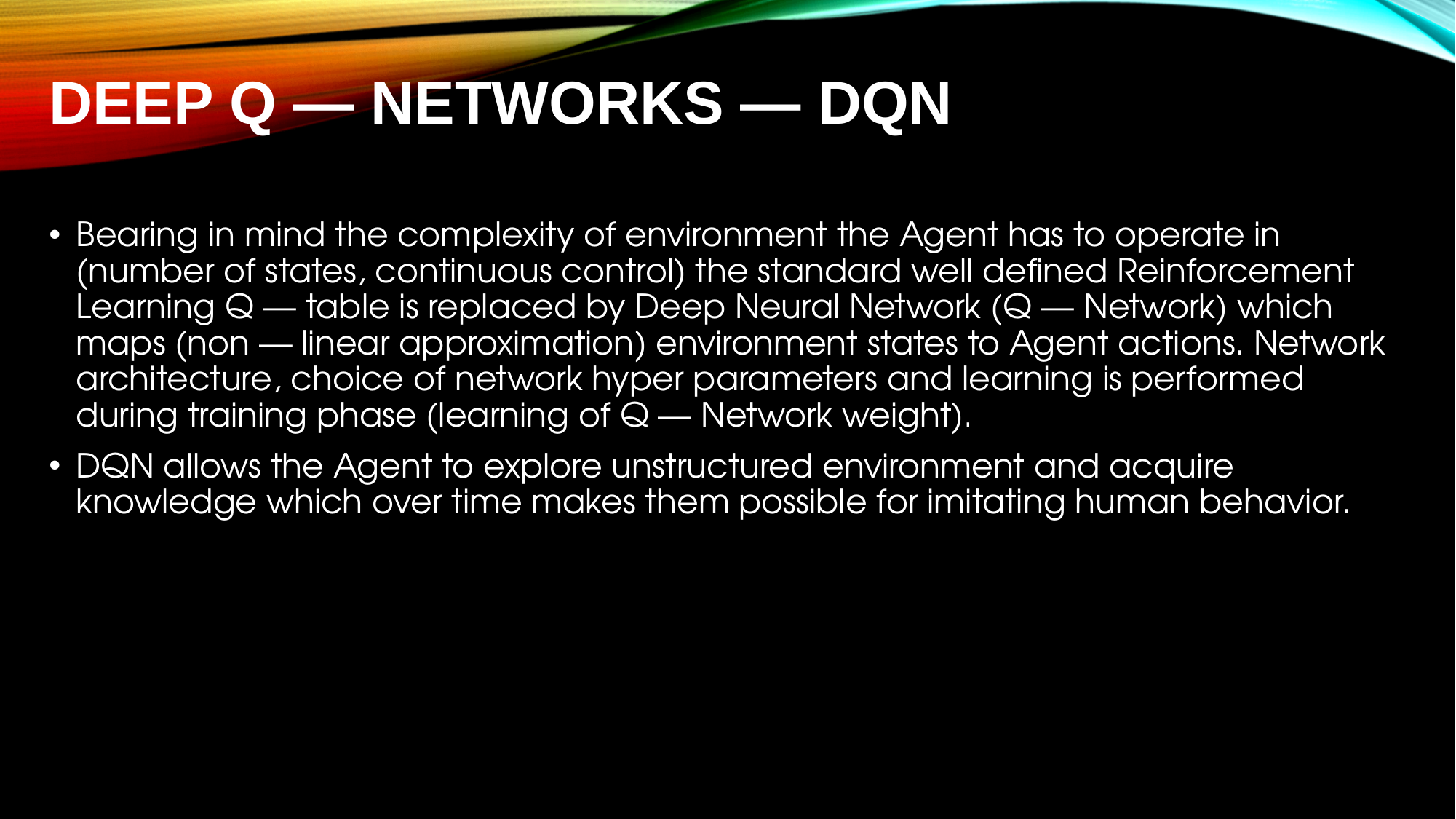

# DEEP Q — NETWORKS — DQN
Bearing in mind the complexity of environment the Agent has to operate in (number of states, continuous control) the standard well defined Reinforcement Learning Q — table is replaced by Deep Neural Network (Q — Network) which maps (non — linear approximation) environment states to Agent actions. Network architecture, choice of network hyper parameters and learning is performed during training phase (learning of Q — Network weight).
DQN allows the Agent to explore unstructured environment and acquire knowledge which over time makes them possible for imitating human behavior.